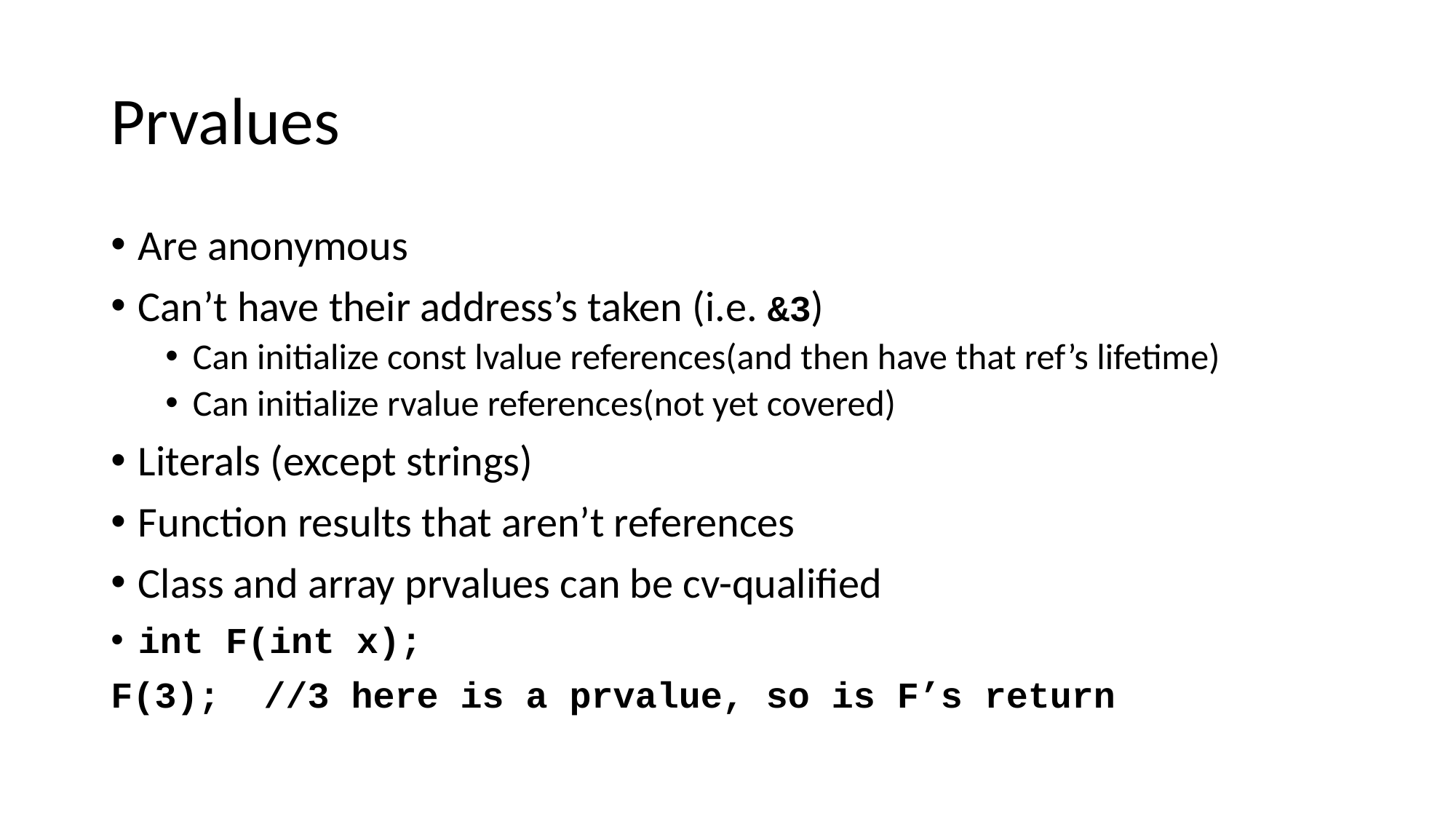

# Prvalues
Are anonymous
Can’t have their address’s taken (i.e. &3)
Can initialize const lvalue references(and then have that ref’s lifetime)
Can initialize rvalue references(not yet covered)
Literals (except strings)
Function results that aren’t references
Class and array prvalues can be cv-qualified
int F(int x);
F(3);  //3 here is a prvalue, so is F’s return